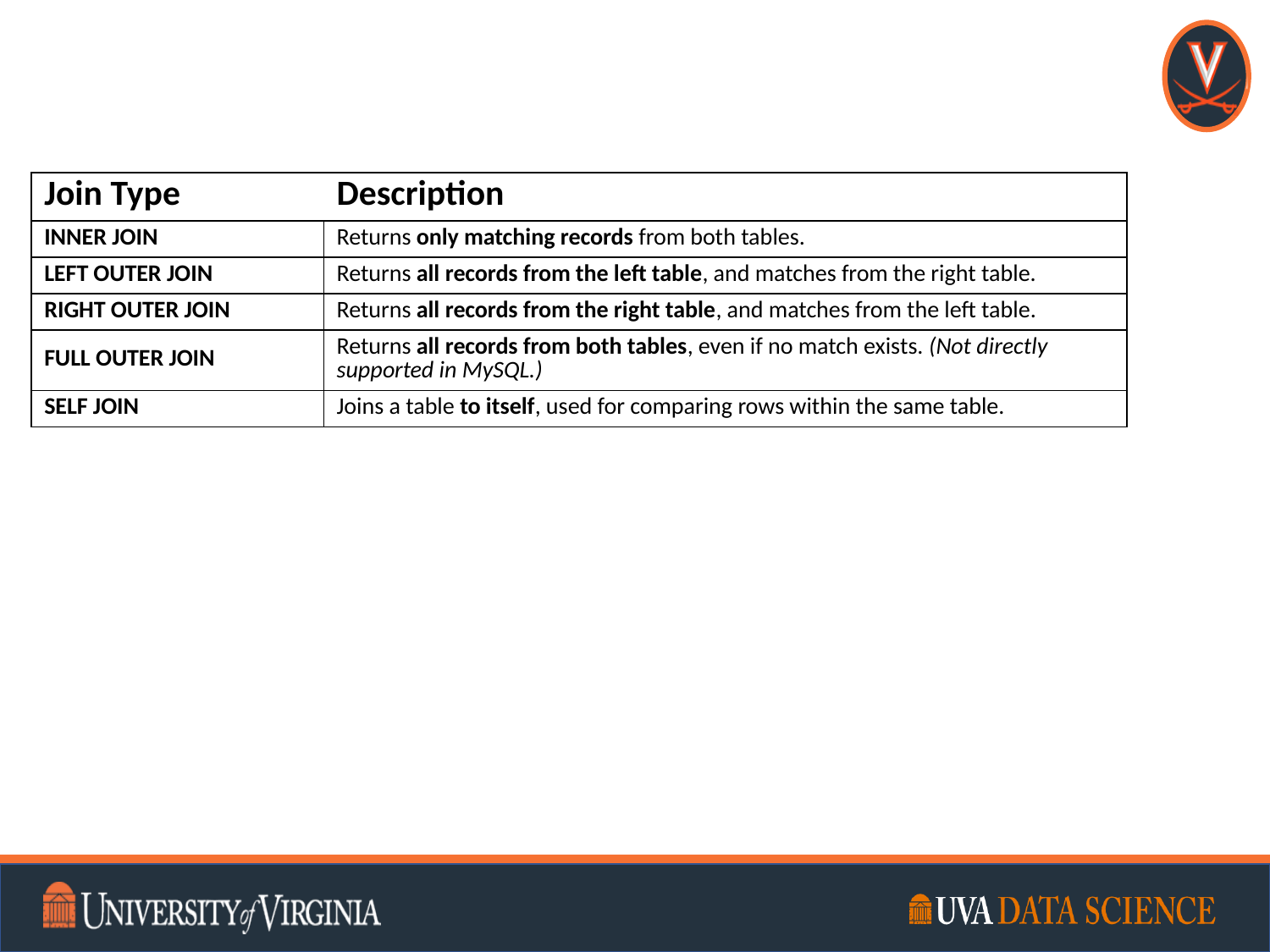

#
| Join Type | Description |
| --- | --- |
| INNER JOIN | Returns only matching records from both tables. |
| LEFT OUTER JOIN | Returns all records from the left table, and matches from the right table. |
| RIGHT OUTER JOIN | Returns all records from the right table, and matches from the left table. |
| FULL OUTER JOIN | Returns all records from both tables, even if no match exists. (Not directly supported in MySQL.) |
| SELF JOIN | Joins a table to itself, used for comparing rows within the same table. |